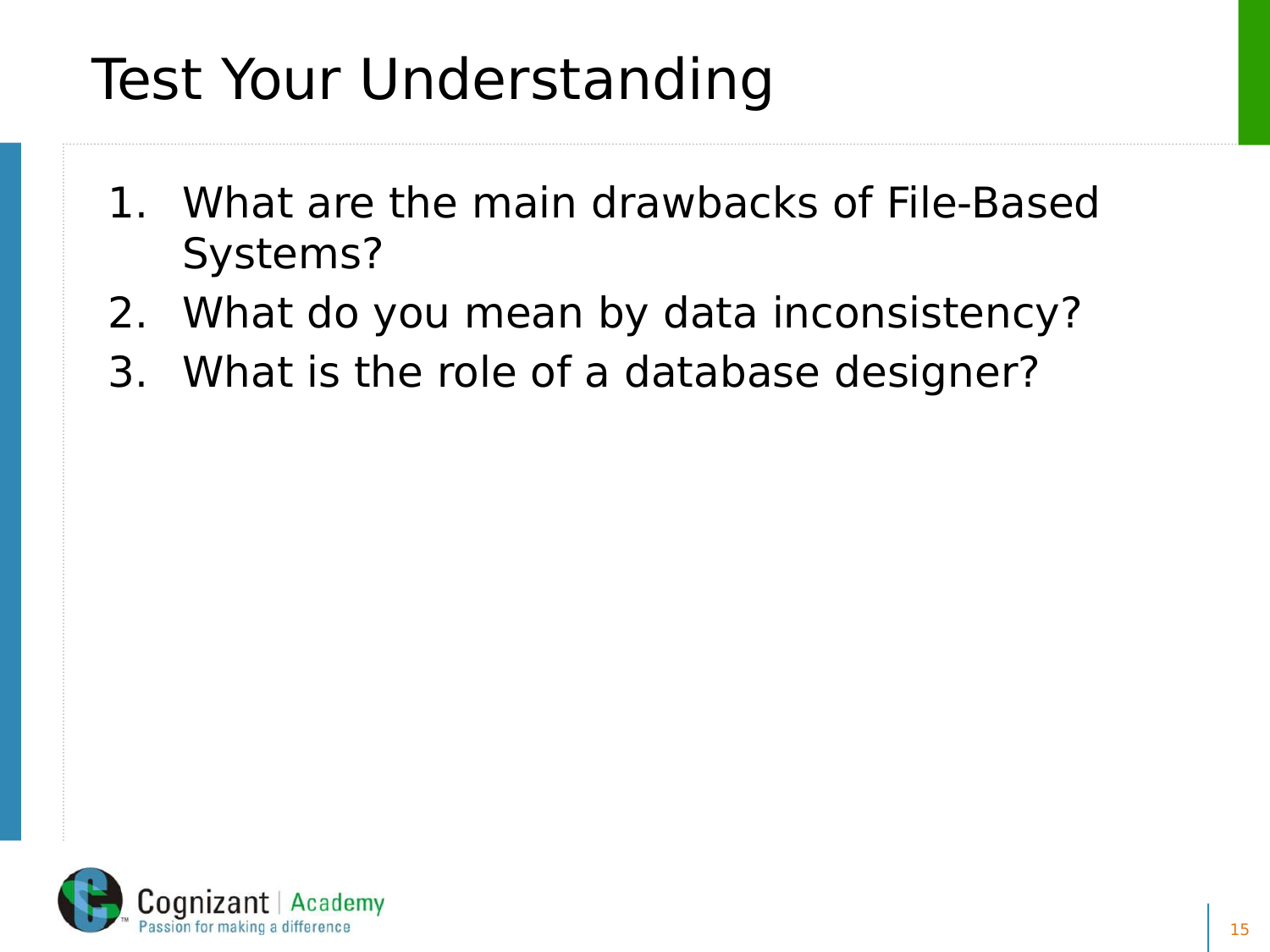

# Test Your Understanding
What are the main drawbacks of File-Based Systems?
What do you mean by data inconsistency?
What is the role of a database designer?

15